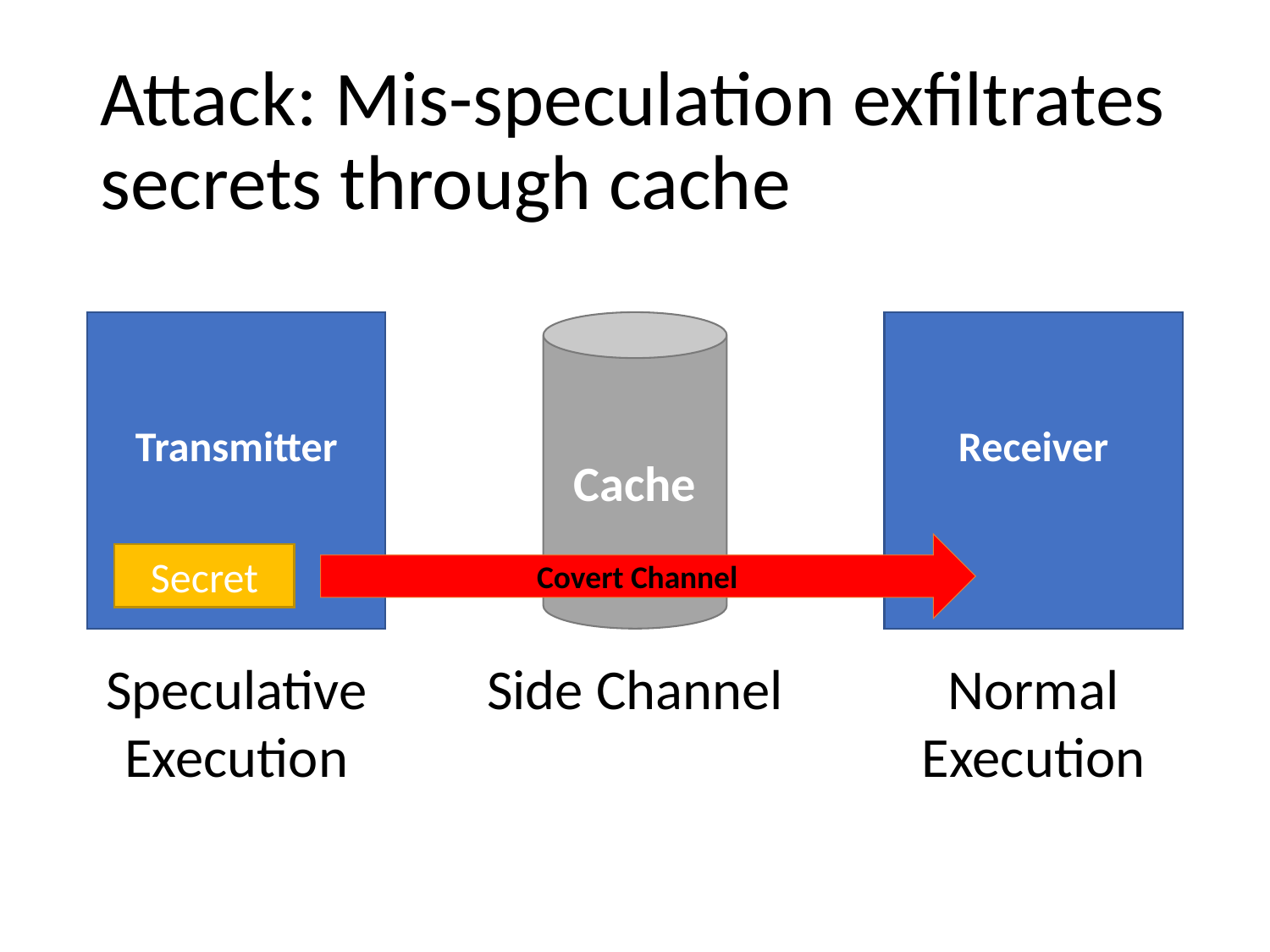

# Attack: Mis-speculation exfiltrates secrets through cache
Receiver

Transmitter

Cache
Covert Channel
Secret
Speculative
Execution
Side Channel
Normal
Execution